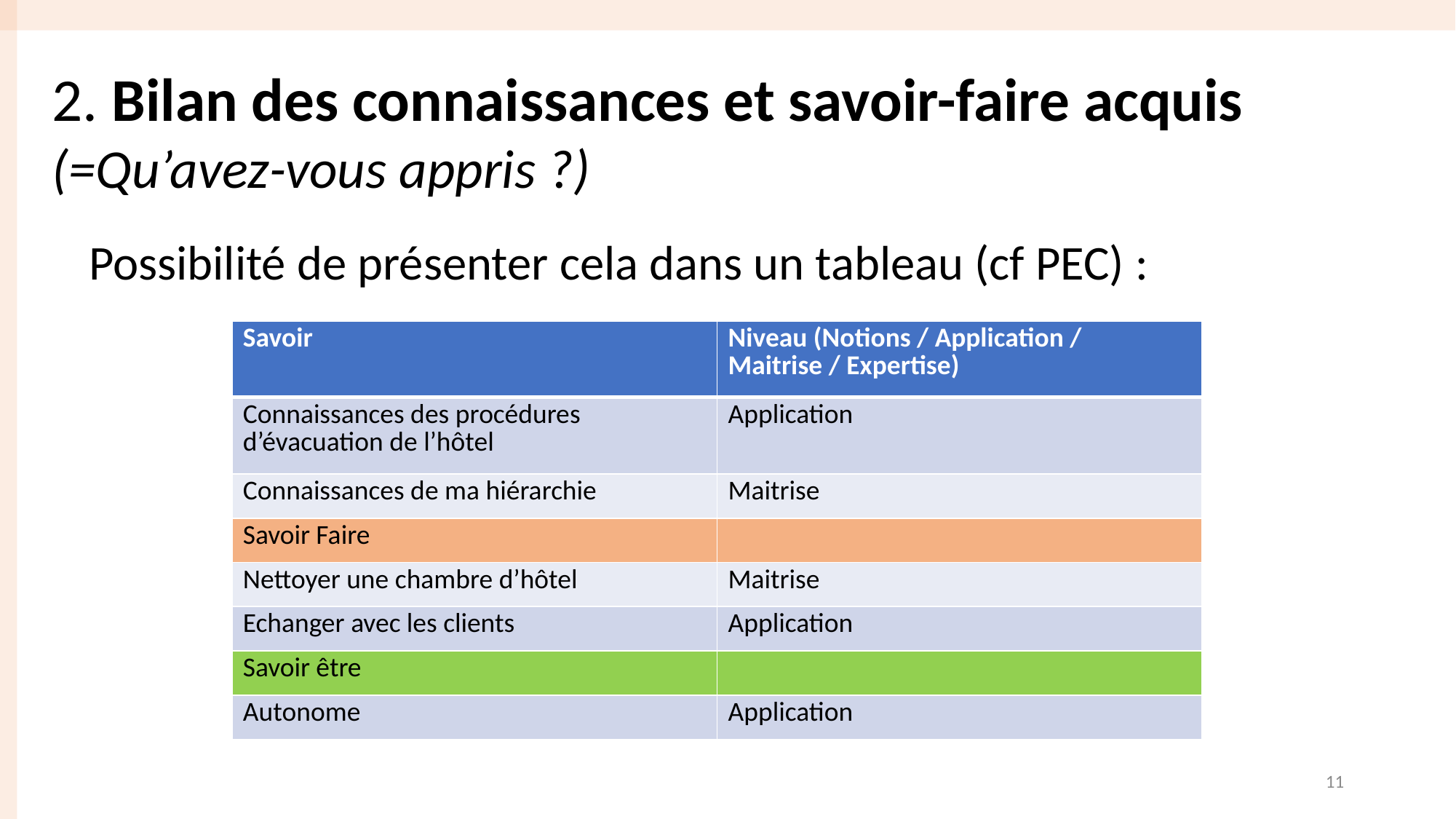

2. Bilan des connaissances et savoir-faire acquis
(=Qu’avez-vous appris ?)
Possibilité de présenter cela dans un tableau (cf PEC) :
| Savoir | Niveau (Notions / Application / Maitrise / Expertise) |
| --- | --- |
| Connaissances des procédures d’évacuation de l’hôtel | Application |
| Connaissances de ma hiérarchie | Maitrise |
| Savoir Faire |  |
| Nettoyer une chambre d’hôtel | Maitrise |
| Echanger avec les clients | Application |
| Savoir être |  |
| Autonome | Application |
11